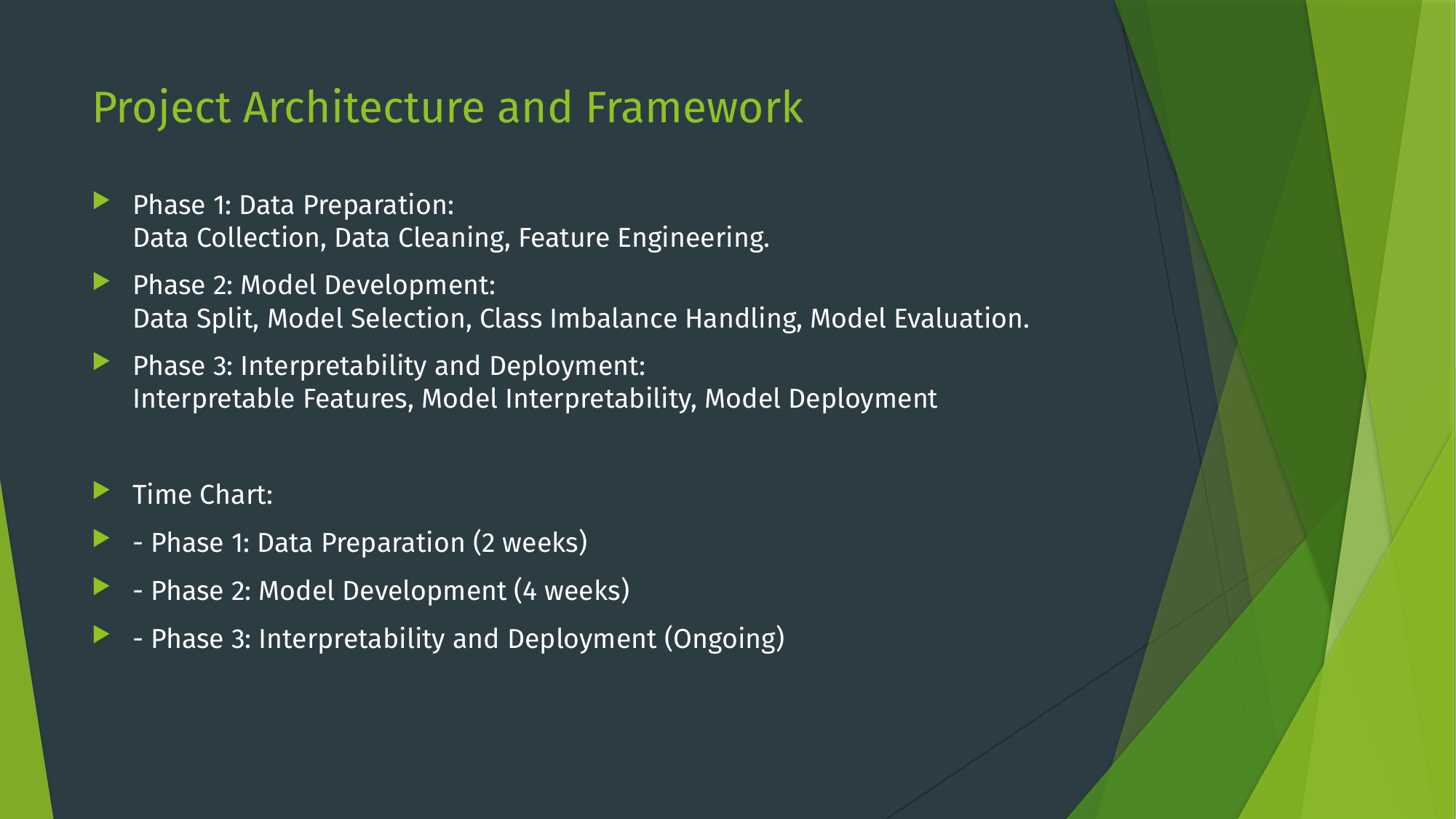

# Project Architecture and Framework
Phase 1: Data Preparation:
Data Collection, Data Cleaning, Feature Engineering.
Phase 2: Model Development:
Data Split, Model Selection, Class Imbalance Handling, Model Evaluation.
Phase 3: Interpretability and Deployment:
Interpretable Features, Model Interpretability, Model Deployment

Time Chart:
- Phase 1: Data Preparation (2 weeks)
- Phase 2: Model Development (4 weeks)
- Phase 3: Interpretability and Deployment (Ongoing)